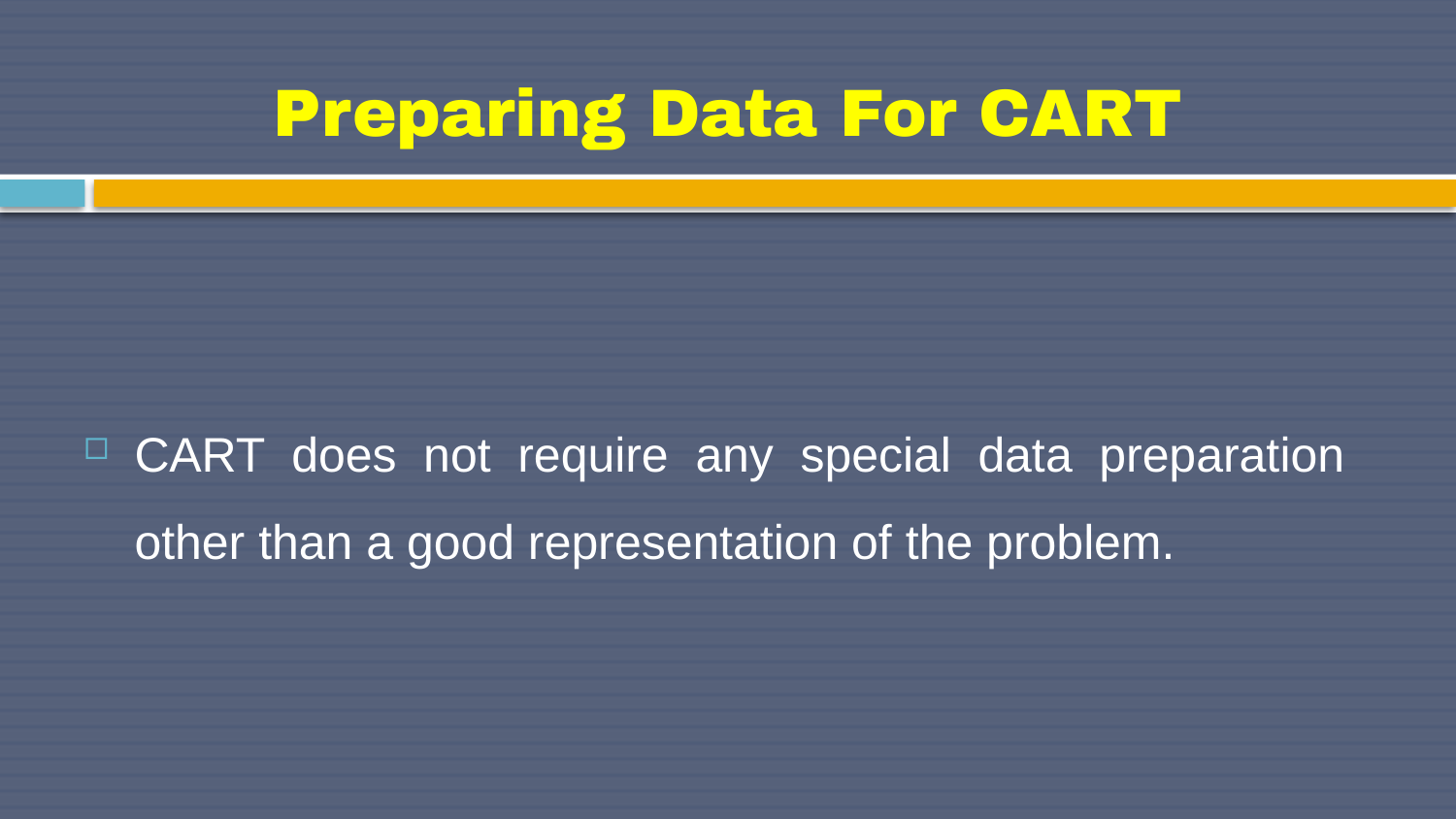

# Preparing Data For CART
CART does not require any special data preparation other than a good representation of the problem.